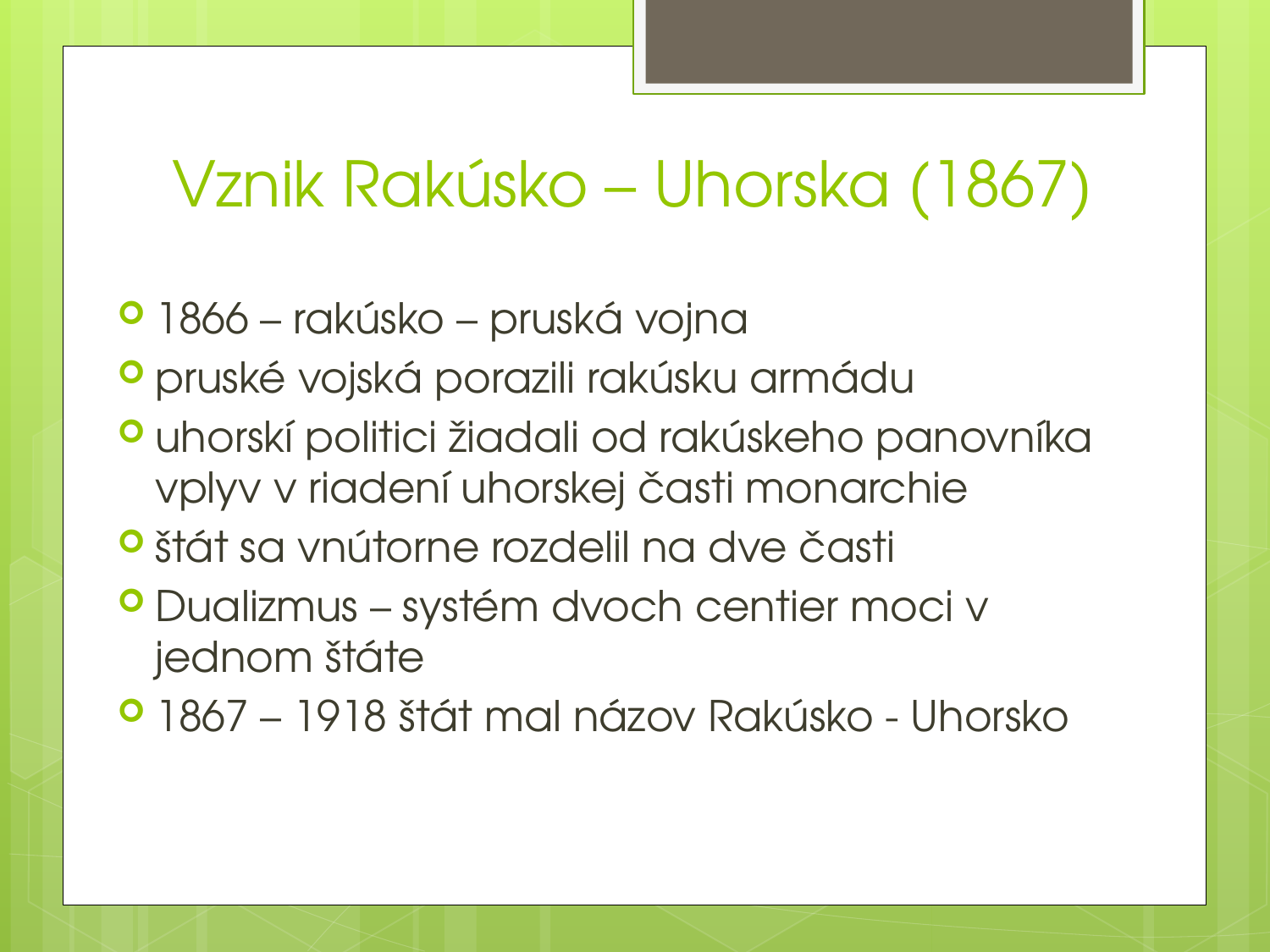

# Vznik Rakúsko – Uhorska (1867)

1866 – rakúsko – pruská vojna
pruské vojská porazili rakúsku armádu
uhorskí politici žiadali od rakúskeho panovníka vplyv v riadení uhorskej časti monarchie
štát sa vnútorne rozdelil na dve časti
Dualizmus – systém dvoch centier moci v jednom štáte
1867 – 1918 štát mal názov Rakúsko - Uhorsko